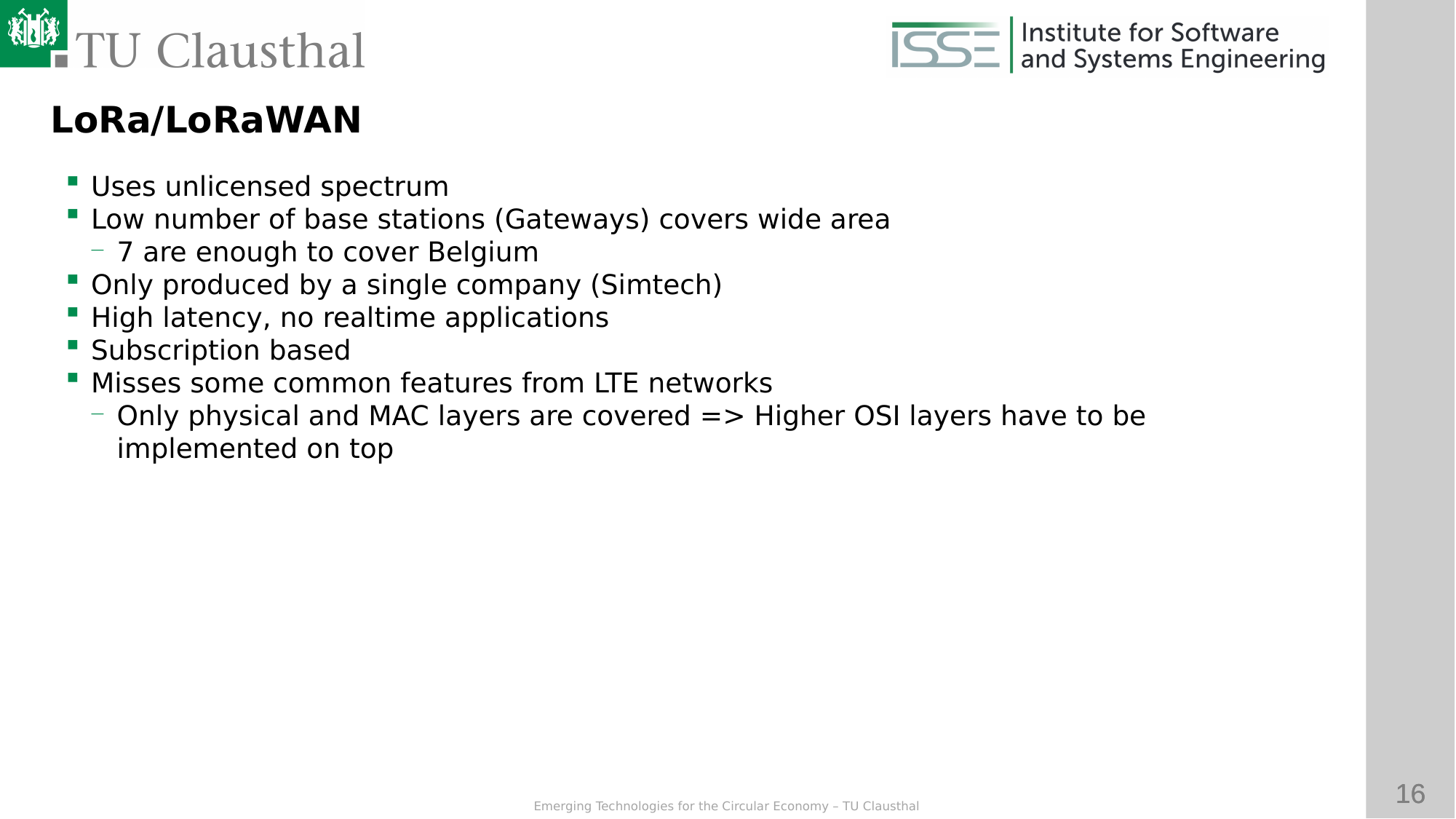

LoRa/LoRaWAN
Uses unlicensed spectrum
Low number of base stations (Gateways) covers wide area
7 are enough to cover Belgium
Only produced by a single company (Simtech)
High latency, no realtime applications
Subscription based
Misses some common features from LTE networks
Only physical and MAC layers are covered => Higher OSI layers have to be implemented on top